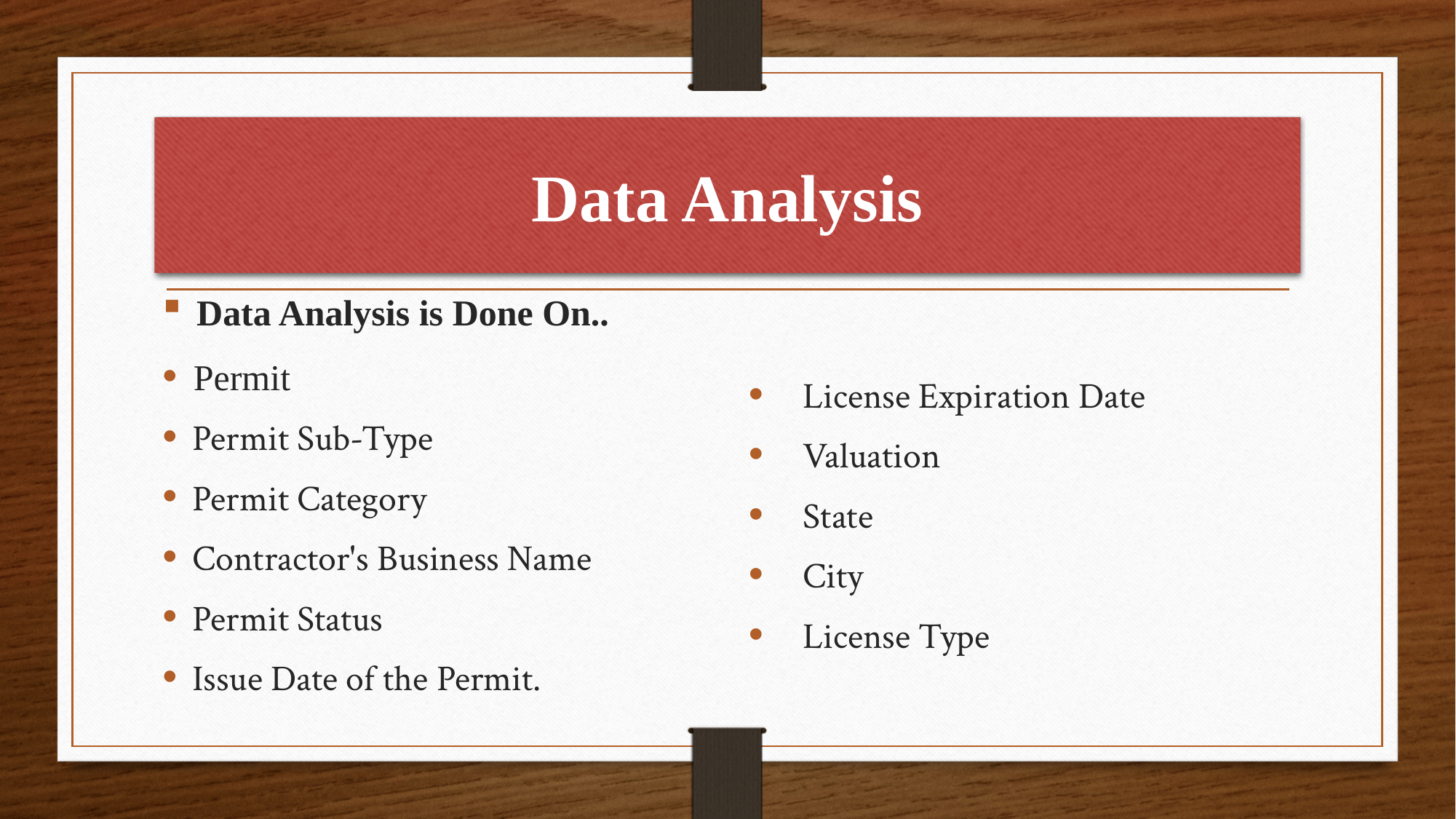

# Data Analysis
Data Analysis is Done On..
 Permit
 Permit Sub-Type
 Permit Category
 Contractor's Business Name
 Permit Status
 Issue Date of the Permit.

License Expiration Date
Valuation
State
City
License Type